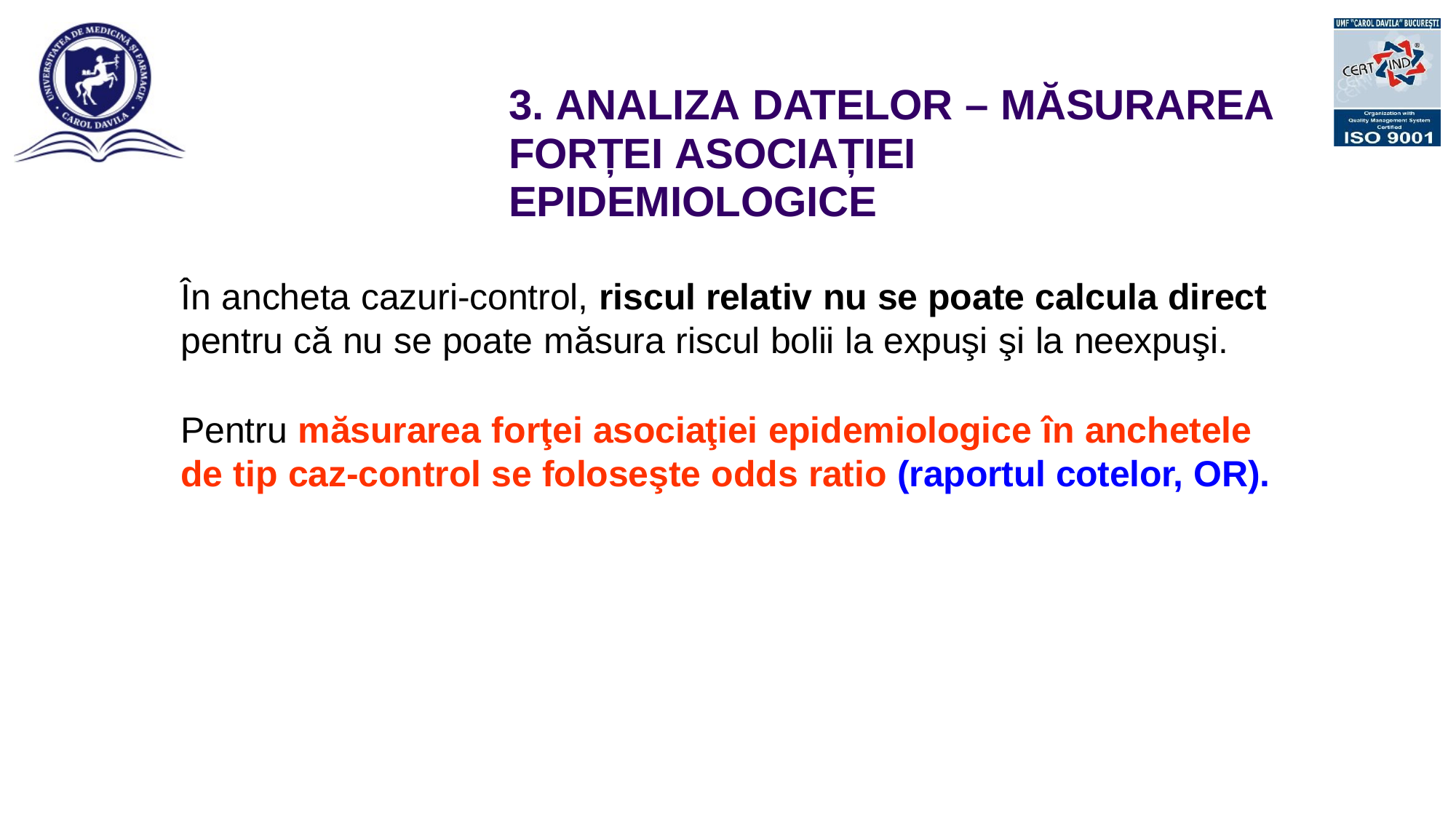

# 3. ANALIZA DATELOR – MĂSURAREA FORȚEI ASOCIAȚIEI EPIDEMIOLOGICE
În ancheta cazuri-control, riscul relativ nu se poate calcula direct pentru că nu se poate măsura riscul bolii la expuşi şi la neexpuşi.

Pentru măsurarea forţei asociaţiei epidemiologice în anchetele de tip caz-control se foloseşte odds ratio (raportul cotelor, OR).